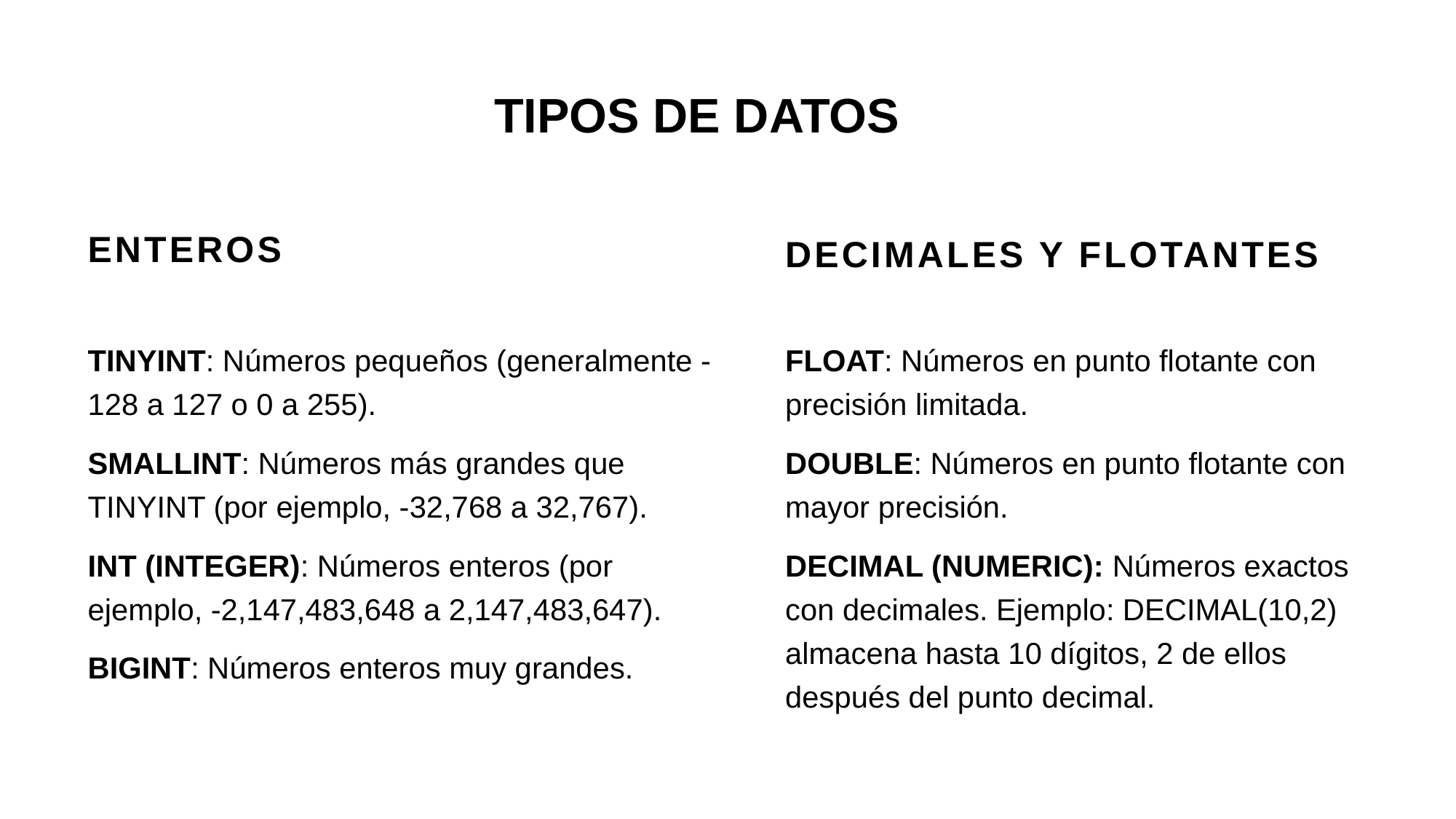

# TIPOS DE DATOS
Enteros
Decimales y flotantes
TINYINT: Números pequeños (generalmente -128 a 127 o 0 a 255).
SMALLINT: Números más grandes que TINYINT (por ejemplo, -32,768 a 32,767).
INT (INTEGER): Números enteros (por ejemplo, -2,147,483,648 a 2,147,483,647).
BIGINT: Números enteros muy grandes.

FLOAT: Números en punto flotante con precisión limitada.
DOUBLE: Números en punto flotante con mayor precisión.
DECIMAL (NUMERIC): Números exactos con decimales. Ejemplo: DECIMAL(10,2) almacena hasta 10 dígitos, 2 de ellos después del punto decimal.